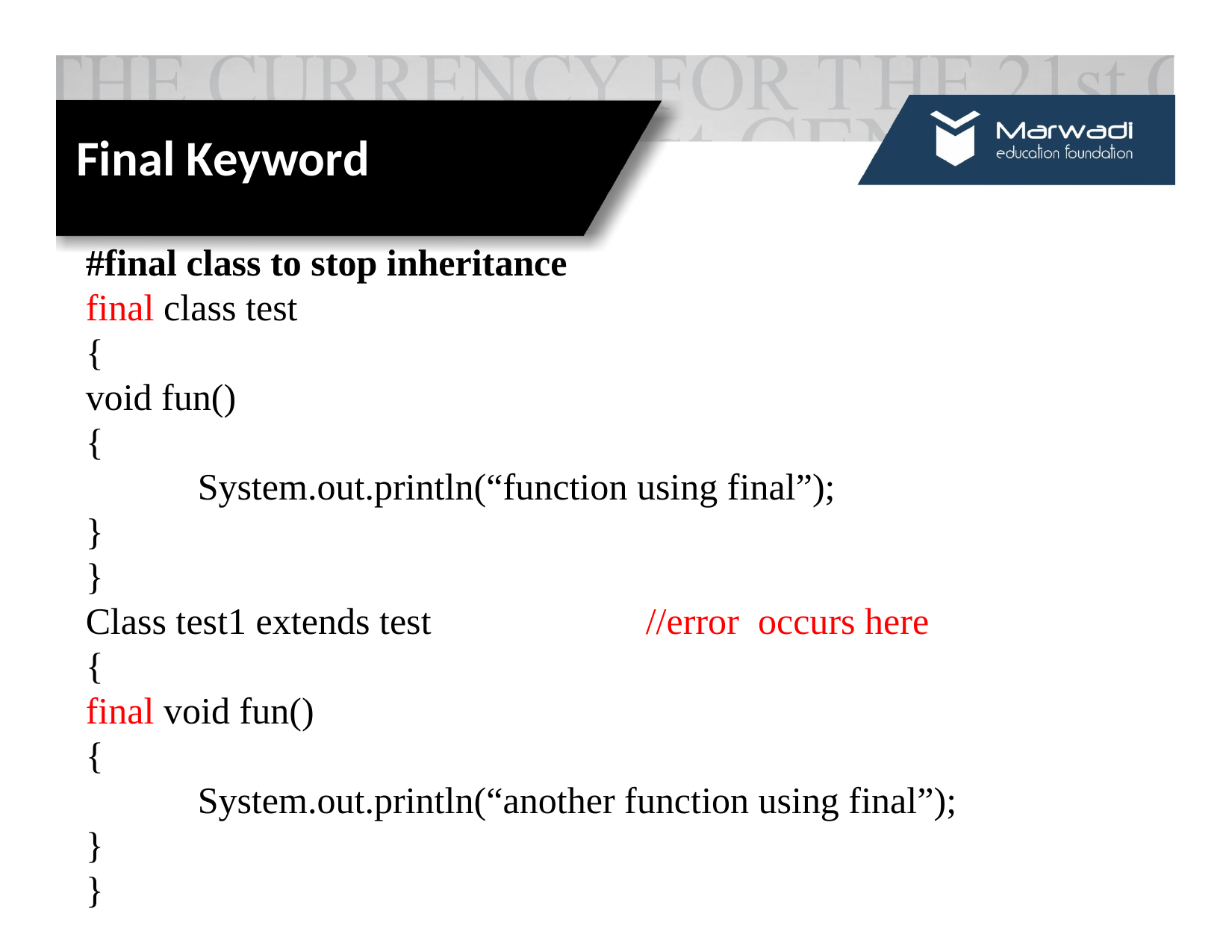

Final Keyword
#final class to stop inheritance
final class test
{
void fun()
{
	System.out.println(“function using final”);
}
}
Class test1 extends test		//error  occurs here
{
final void fun()
{
	System.out.println(“another function using final”);
}
}